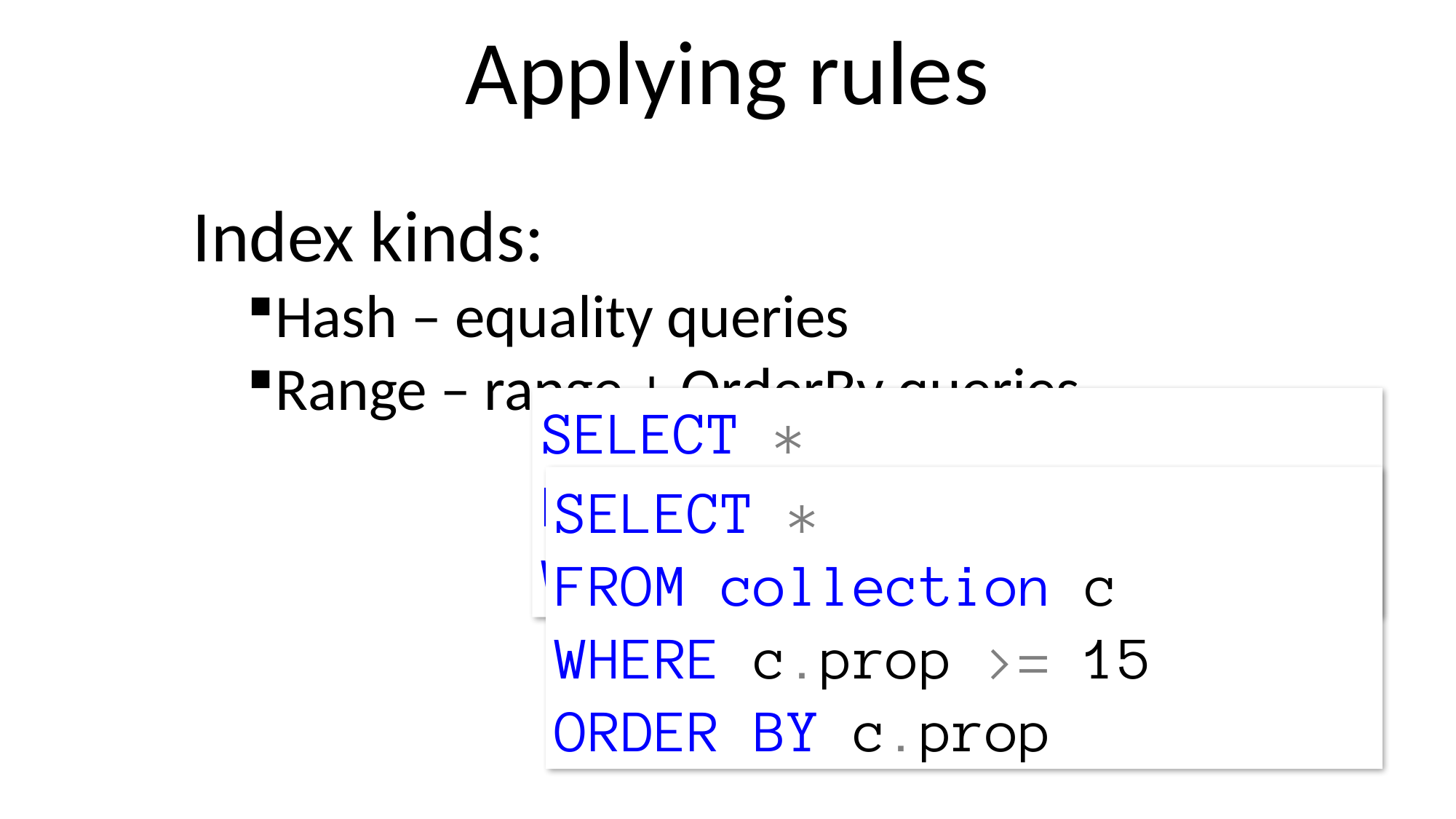

Applying rules
Index kinds:
Hash – equality queries
Range – range + OrderBy queries
SELECT *
FROM collection c
WHERE c.prop = 'value'
SELECT *
FROM collection c
WHERE c.prop >= 15
ORDER BY c.prop